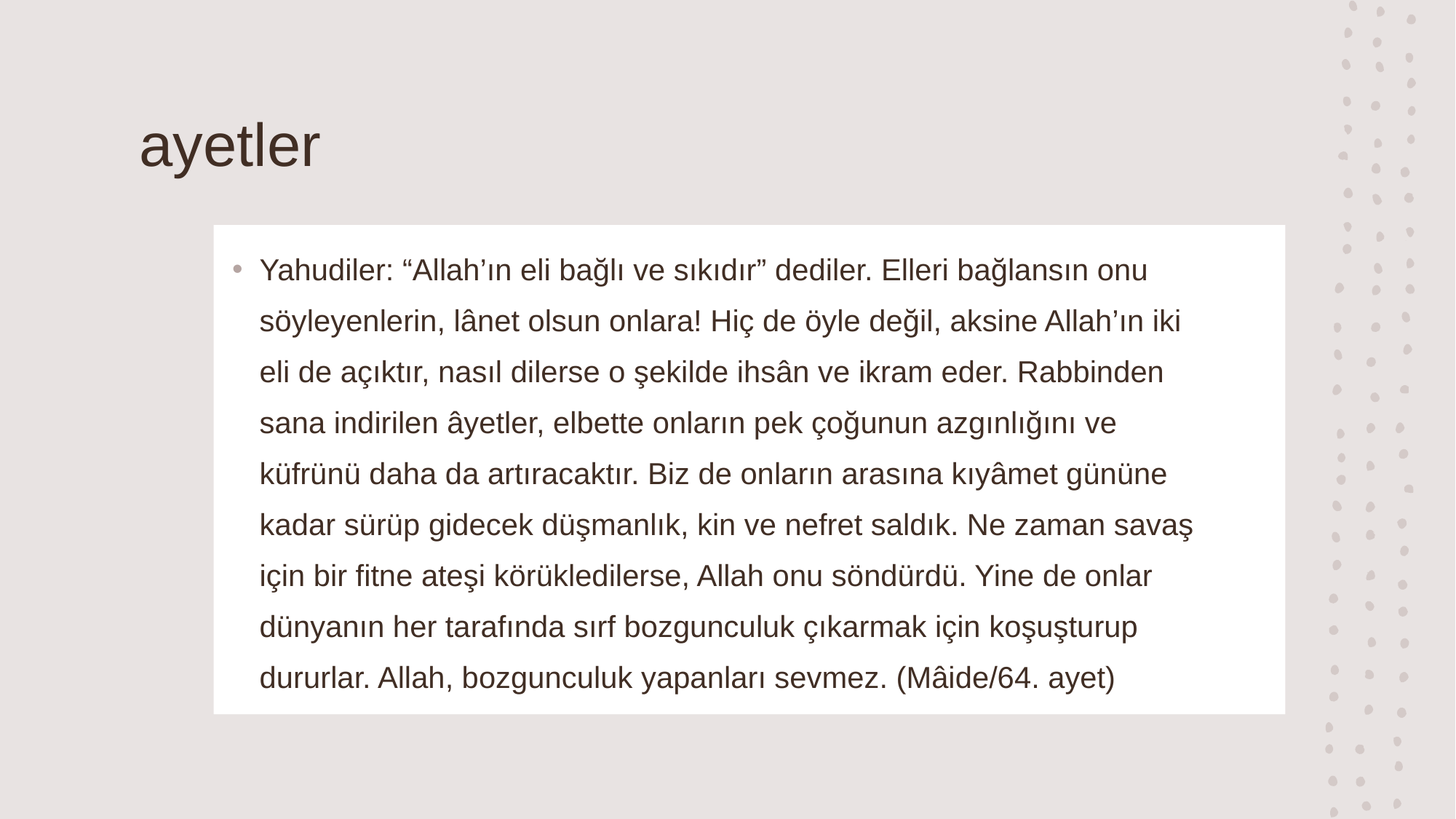

# ayetler

Yahudiler: “Allah’ın eli bağlı ve sıkıdır” dediler. Elleri bağlansın onu söyleyenlerin, lânet olsun onlara! Hiç de öyle değil, aksine Allah’ın iki eli de açıktır, nasıl dilerse o şekilde ihsân ve ikram eder. Rabbinden sana indirilen âyetler, elbette onların pek çoğunun azgınlığını ve küfrünü daha da artıracaktır. Biz de onların arasına kıyâmet gününe kadar sürüp gidecek düşmanlık, kin ve nefret saldık. Ne zaman savaş için bir fitne ateşi körükledilerse, Allah onu söndürdü. Yine de onlar dünyanın her tarafında sırf bozgunculuk çıkarmak için koşuşturup dururlar. Allah, bozgunculuk yapanları sevmez. (Mâide/64. ayet)